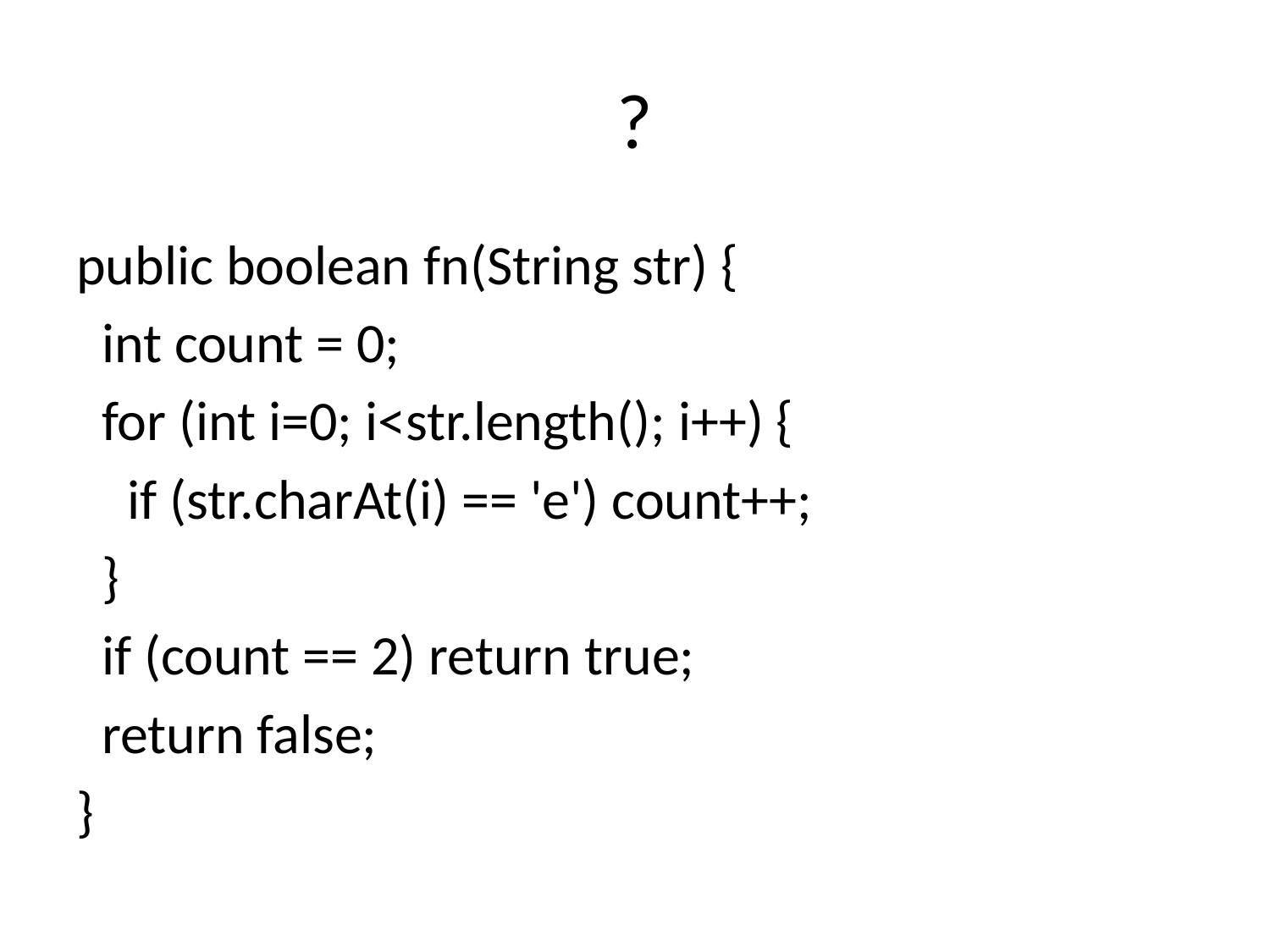

# ?
public boolean fn(String str) {
  int count = 0;
  for (int i=0; i<str.length(); i++) {
    if (str.charAt(i) == 'e') count++;
  }
  if (count == 2) return true;
  return false;
}